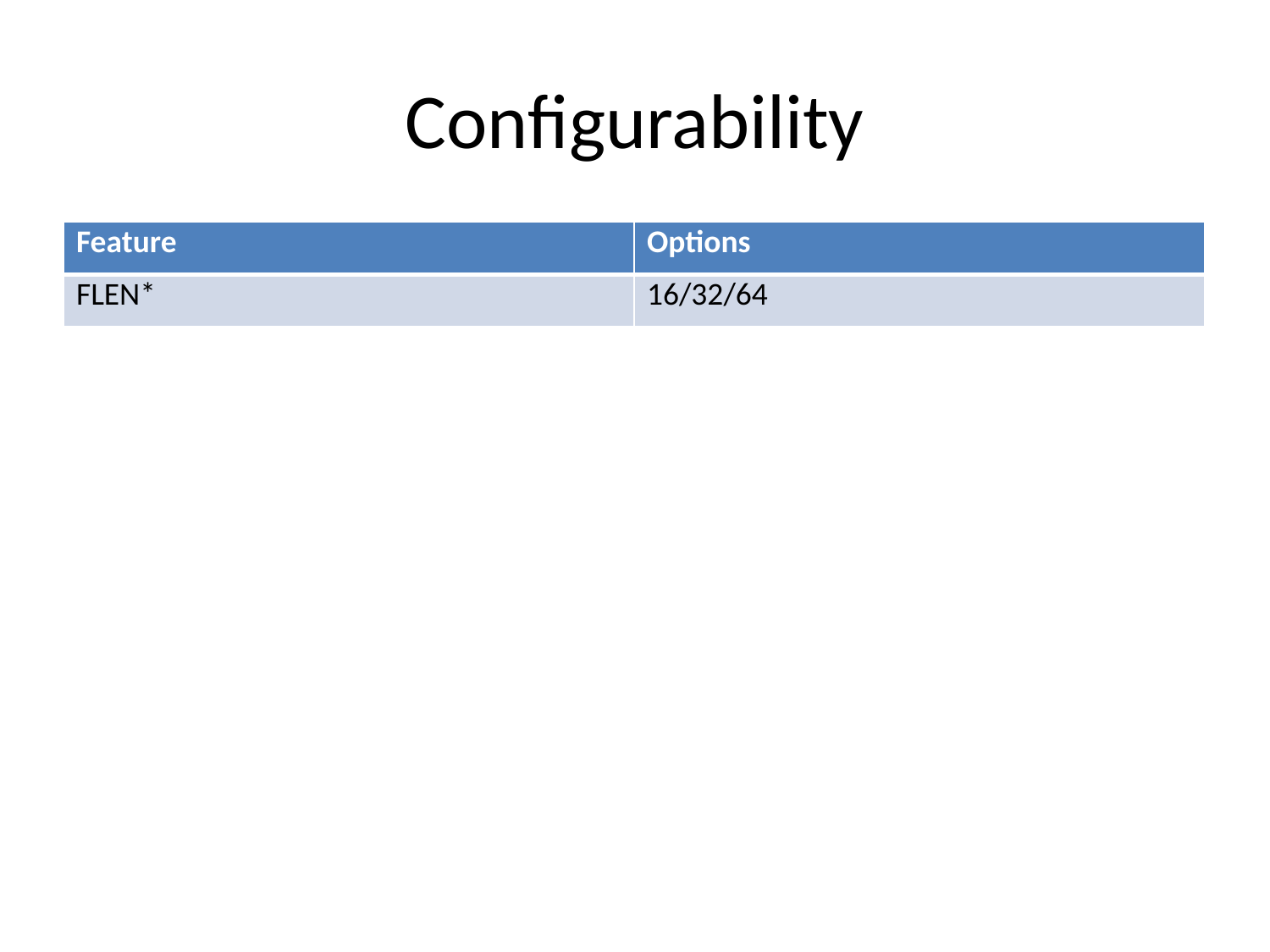

# Configurability
| Feature | Options |
| --- | --- |
| FLEN\* | 16/32/64 |